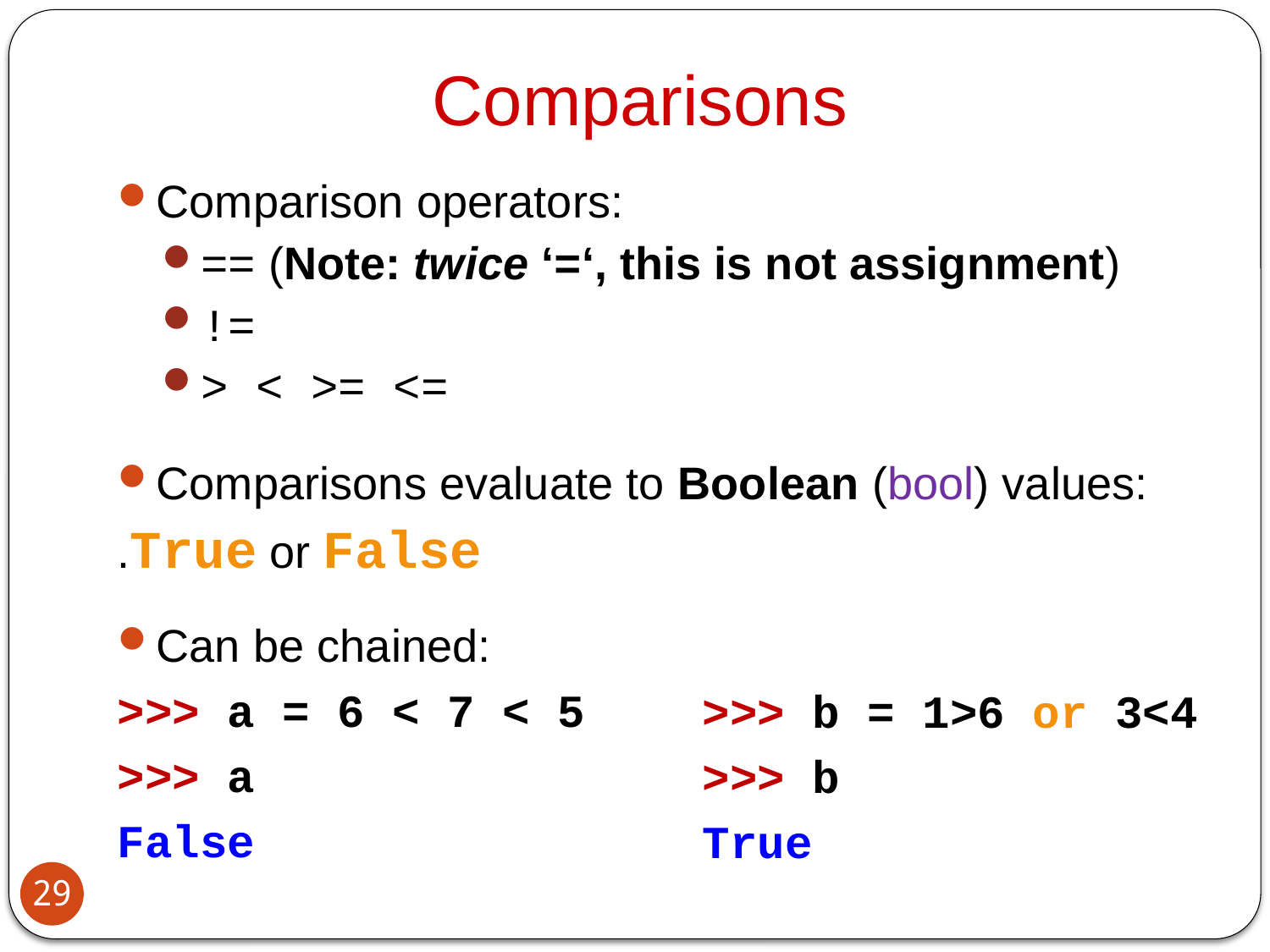

Comparisons
Comparison operators:
== (Note: twice ‘=‘, this is not assignment)
!=
> < >= <=

Comparisons evaluate to Boolean (bool) values:
	True or False.

Can be chained:
>>> a = 6 < 7 < 5
>>> a
False
>>> b = 1>6 or 3<4
>>> b
True
29